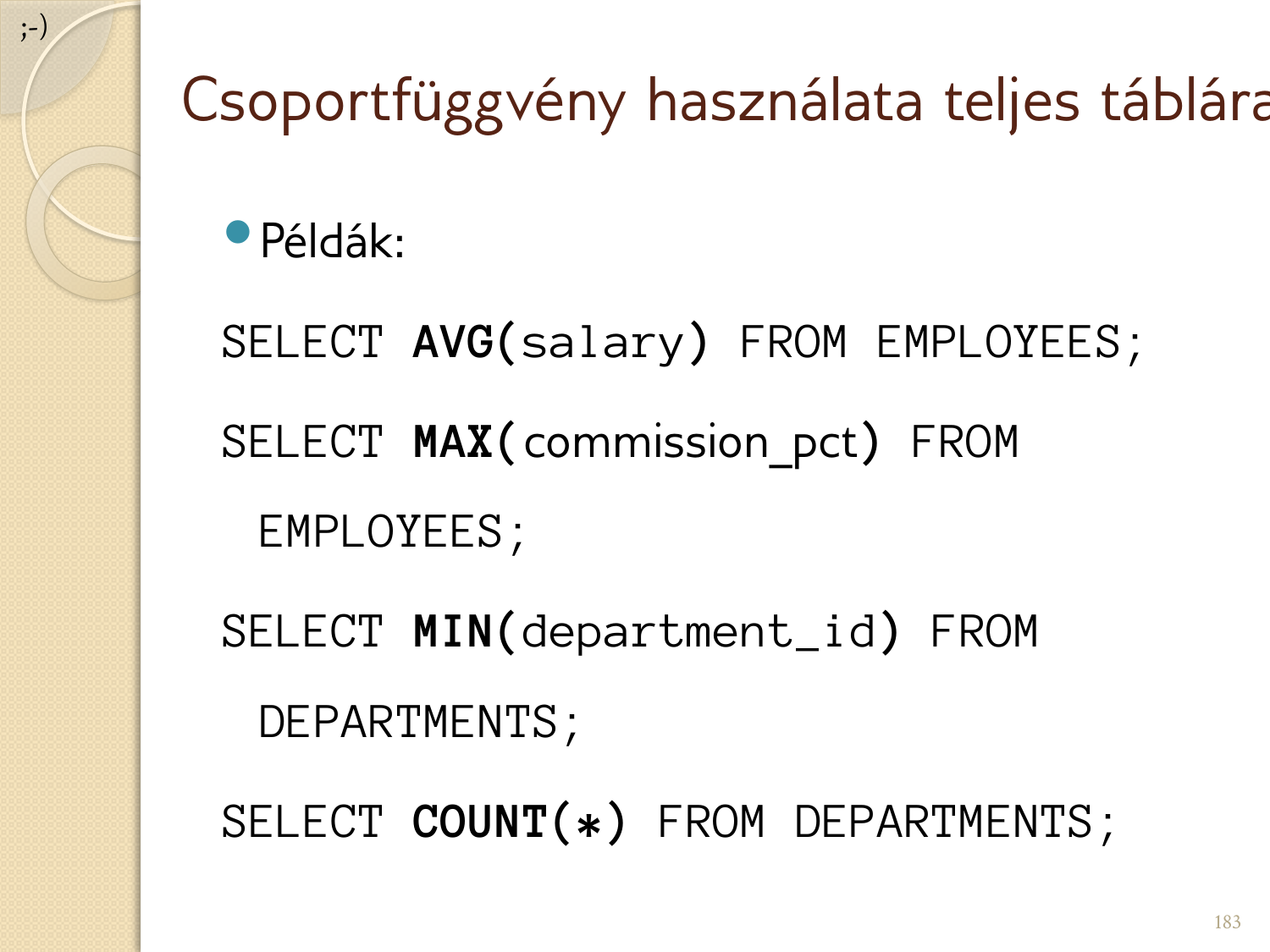

;-)
# Csoportfüggvény használata teljes táblára
Példák:
SELECT AVG(salary) FROM EMPLOYEES;
SELECT MAX(commission_pct) FROM EMPLOYEES;
SELECT MIN(department_id) FROM DEPARTMENTS;
SELECT COUNT(*) FROM DEPARTMENTS;

183